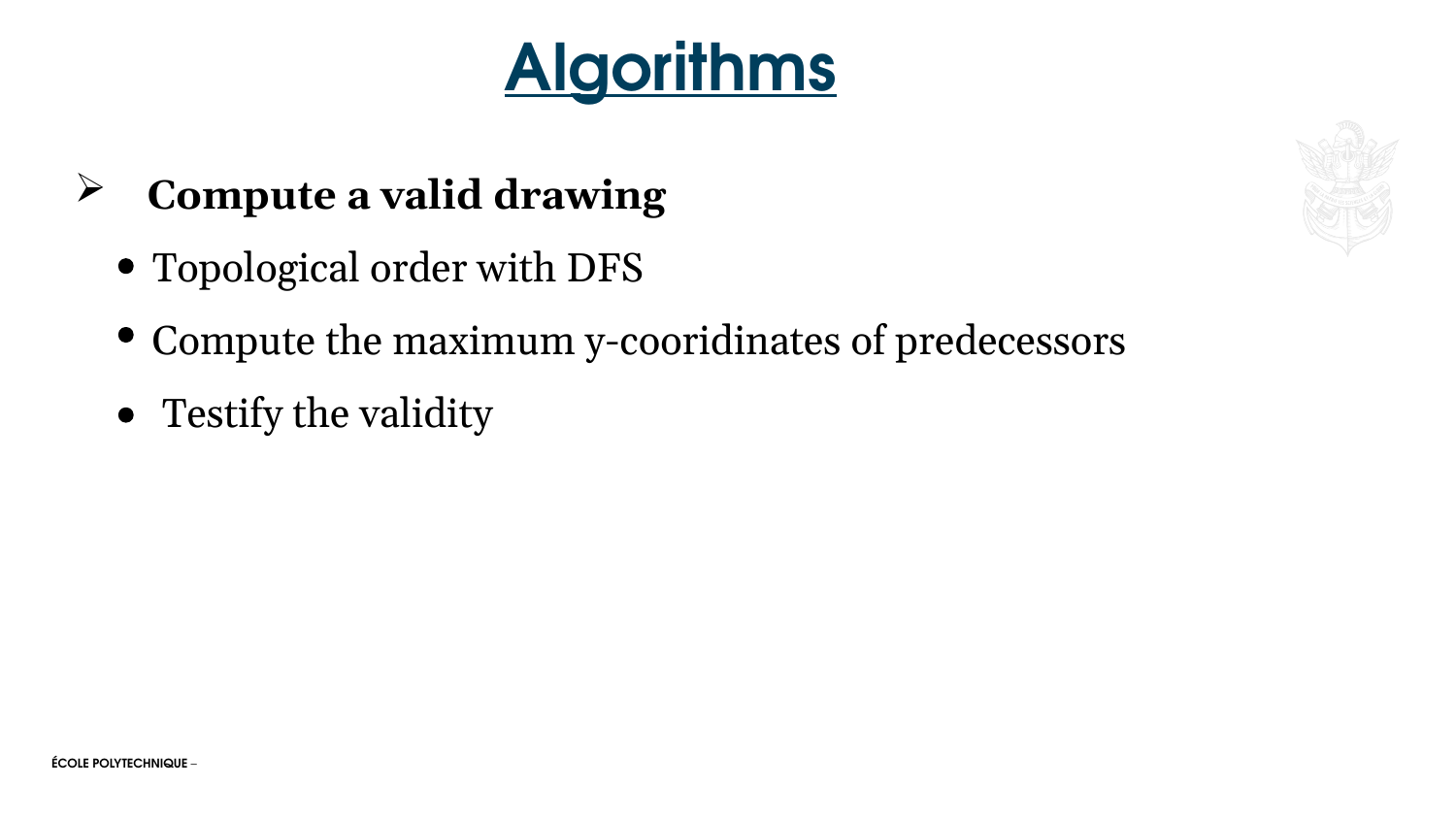

# Algorithms
Compute a valid drawing
        Topological order with DFS
        Compute the maximum y-cooridinates of predecessors
         Testify the validity